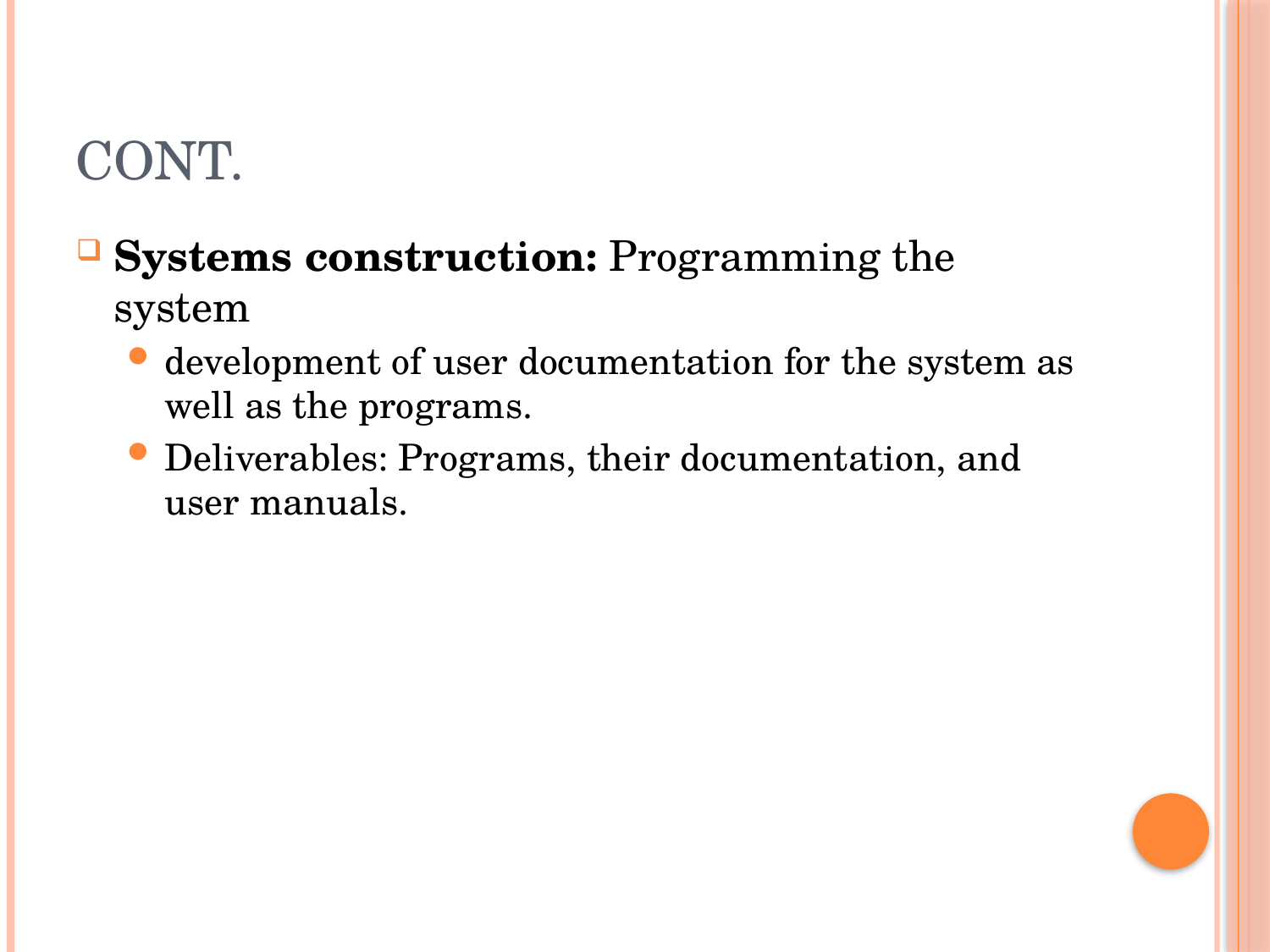

# Cont.
Systems construction: Programming the system
development of user documentation for the system as well as the programs.
Deliverables: Programs, their documentation, and user manuals.